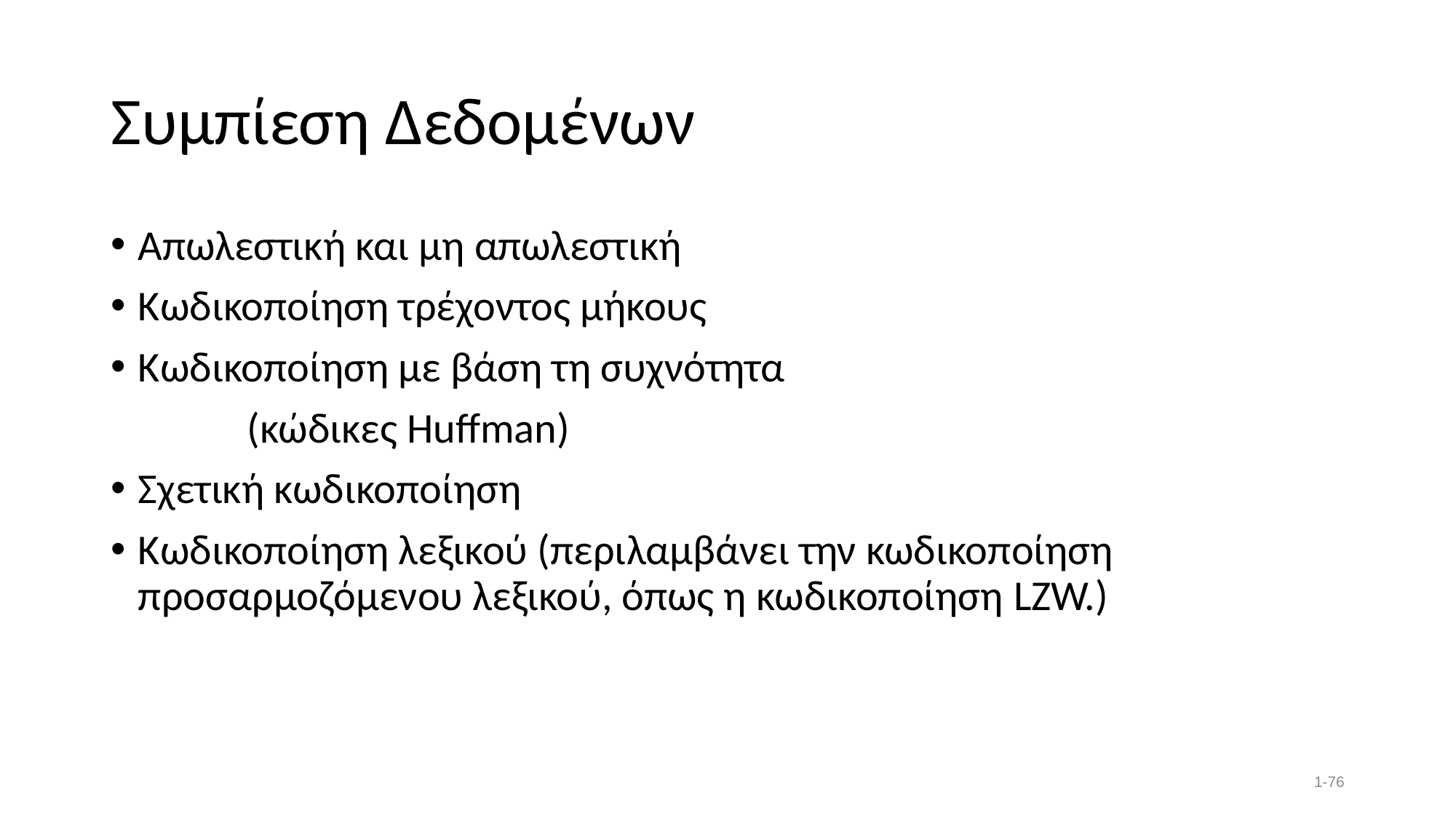

# Συμπίεση Δεδομένων
Απωλεστική και μη απωλεστική
Κωδικοποίηση τρέχοντος μήκους
Κωδικοποίηση με βάση τη συχνότητα
		(κώδικες Huffman)
Σχετική κωδικοποίηση
Κωδικοποίηση λεξικού (περιλαμβάνει την κωδικοποίηση προσαρμοζόμενου λεξικού, όπως η κωδικοποίηση LZW.)

1-76